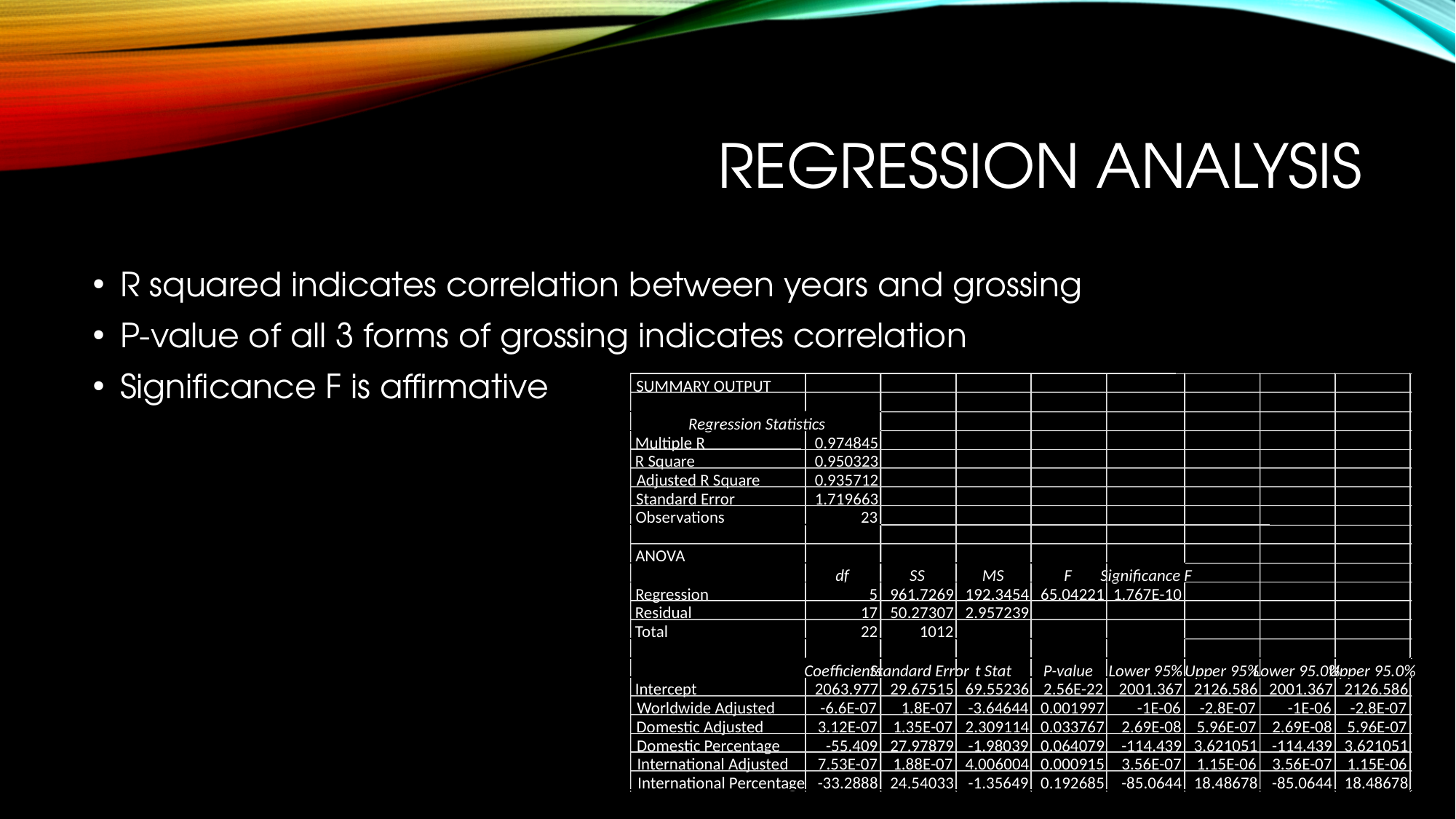

# Regression Analysis
R squared indicates correlation between years and grossing
P-value of all 3 forms of grossing indicates correlation
Significance F is affirmative

SUMMARY OUTPUT

Regression Statistics

Multiple R
0.974845
R Square
0.950323
Adjusted R Square
0.935712
Standard Error
1.719663
Observations
23

ANOVA

df
SS
MS
F
Significance F

Regression
5
961.7269
192.3454
65.04221
1.767E-10
Residual
17
50.27307
2.957239
Total
22
1012

Coefficients
Standard Error
t Stat
P-value
Lower 95%
Upper 95%
Lower 95.0%
Upper 95.0%

Intercept
2063.977
29.67515
69.55236
2.56E-22
2001.367
2126.586
2001.367
2126.586
Worldwide Adjusted
-6.6E-07
1.8E-07
-3.64644
0.001997
-1E-06
-2.8E-07
-1E-06
-2.8E-07
Domestic Adjusted
3.12E-07
1.35E-07
2.309114
0.033767
2.69E-08
5.96E-07
2.69E-08
5.96E-07
Domestic Percentage
-55.409
27.97879
-1.98039
0.064079
-114.439
3.621051
-114.439
3.621051
International Adjusted
7.53E-07
1.88E-07
4.006004
0.000915
3.56E-07
1.15E-06
3.56E-07
1.15E-06
International Percentage
-33.2888
24.54033
-1.35649
0.192685
-85.0644
18.48678
-85.0644
18.48678